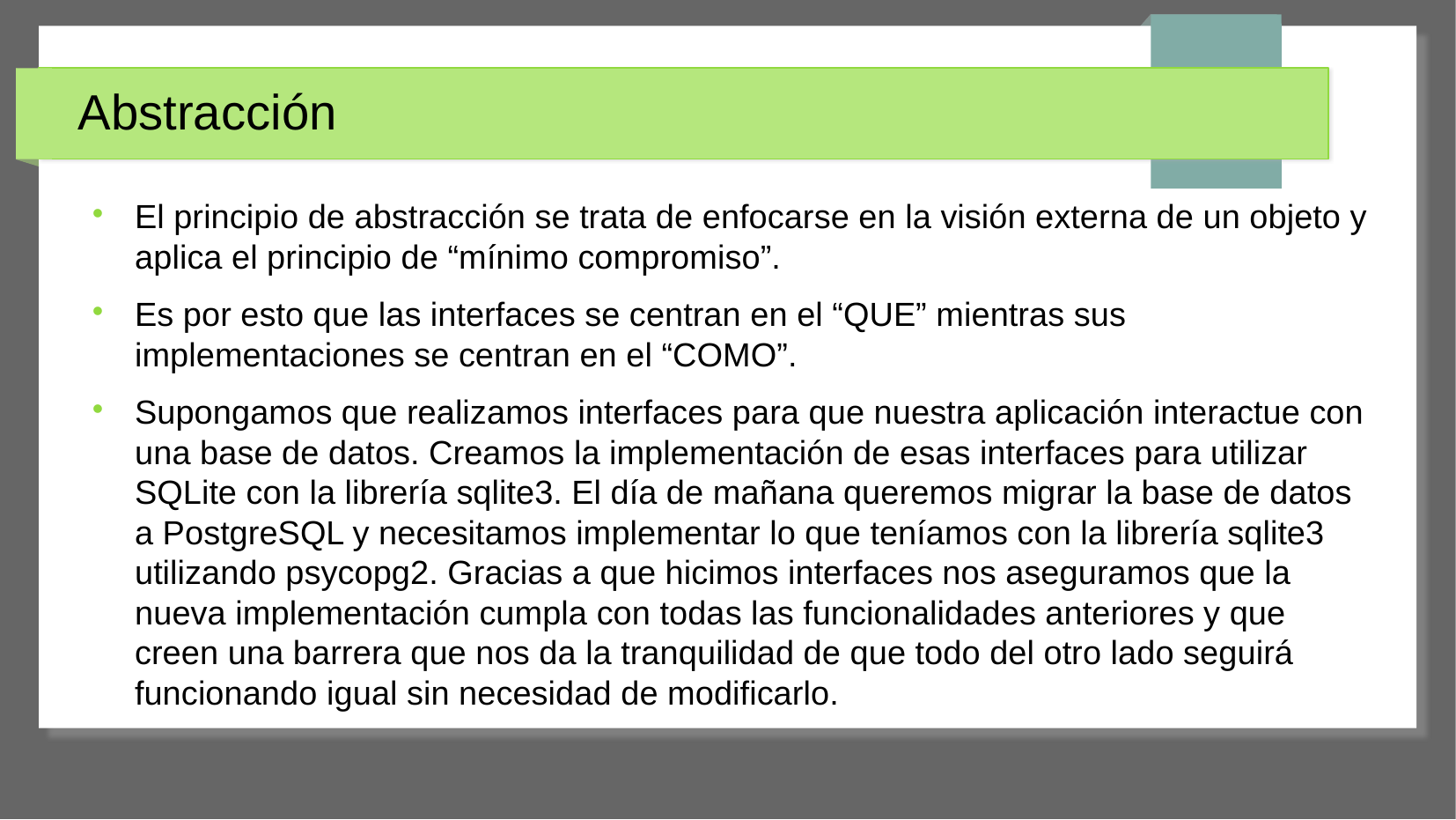

# Abstracción
El principio de abstracción se trata de enfocarse en la visión externa de un objeto y aplica el principio de “mínimo compromiso”.
Es por esto que las interfaces se centran en el “QUE” mientras sus implementaciones se centran en el “COMO”.
Supongamos que realizamos interfaces para que nuestra aplicación interactue con una base de datos. Creamos la implementación de esas interfaces para utilizar SQLite con la librería sqlite3. El día de mañana queremos migrar la base de datos a PostgreSQL y necesitamos implementar lo que teníamos con la librería sqlite3 utilizando psycopg2. Gracias a que hicimos interfaces nos aseguramos que la nueva implementación cumpla con todas las funcionalidades anteriores y que creen una barrera que nos da la tranquilidad de que todo del otro lado seguirá funcionando igual sin necesidad de modificarlo.